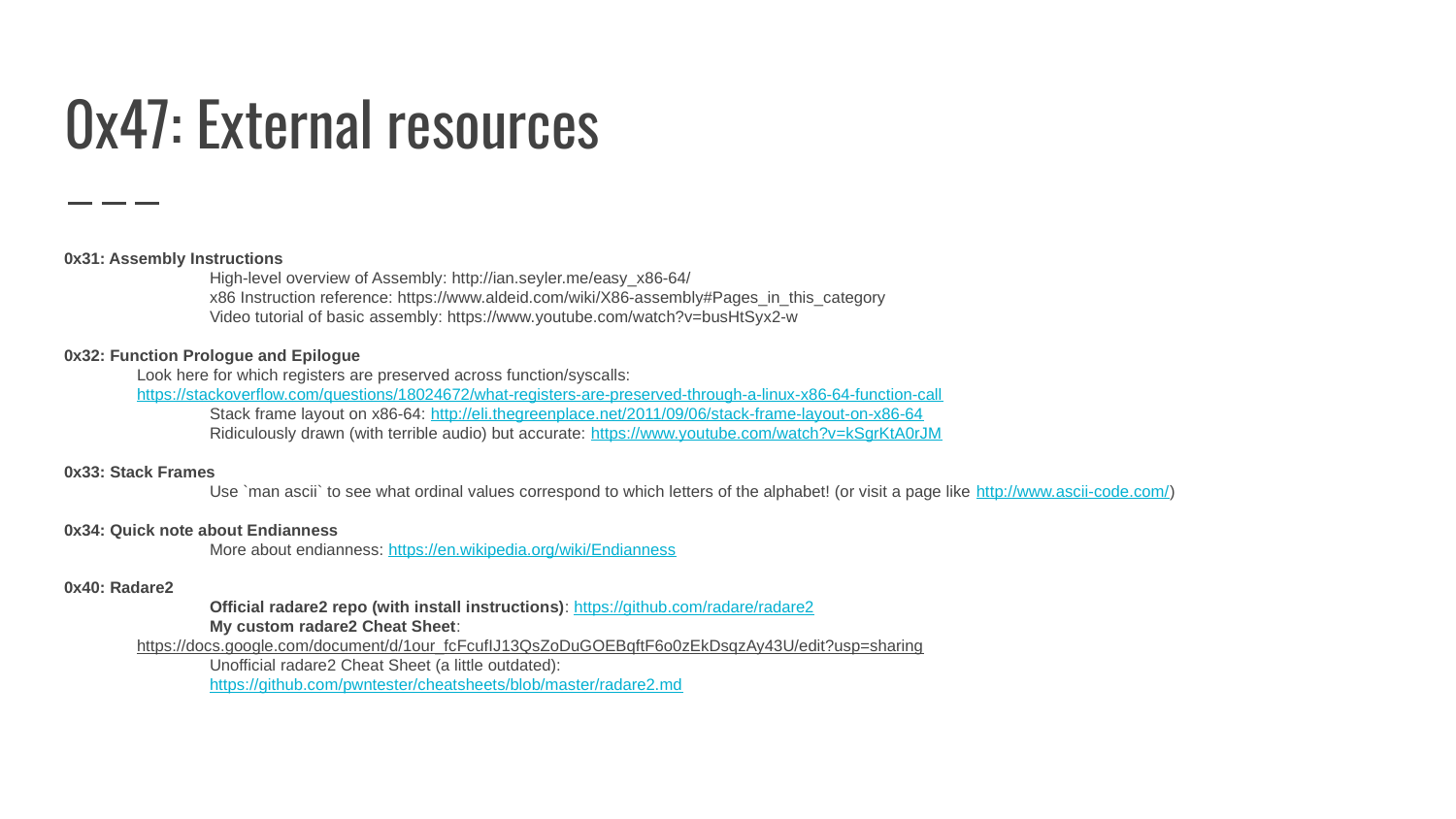

# 0x47: External resources
0x31: Assembly Instructions
	High-level overview of Assembly: http://ian.seyler.me/easy_x86-64/
	x86 Instruction reference: https://www.aldeid.com/wiki/X86-assembly#Pages_in_this_category
	Video tutorial of basic assembly: https://www.youtube.com/watch?v=busHtSyx2-w

0x32: Function Prologue and Epilogue
Look here for which registers are preserved across function/syscalls: https://stackoverflow.com/questions/18024672/what-registers-are-preserved-through-a-linux-x86-64-function-call
	Stack frame layout on x86-64: http://eli.thegreenplace.net/2011/09/06/stack-frame-layout-on-x86-64
	Ridiculously drawn (with terrible audio) but accurate: https://www.youtube.com/watch?v=kSgrKtA0rJM

0x33: Stack Frames
	Use `man ascii` to see what ordinal values correspond to which letters of the alphabet! (or visit a page like http://www.ascii-code.com/)

0x34: Quick note about Endianness
	More about endianness: https://en.wikipedia.org/wiki/Endianness

0x40: Radare2
	Official radare2 repo (with install instructions): https://github.com/radare/radare2
	My custom radare2 Cheat Sheet:
https://docs.google.com/document/d/1our_fcFcufIJ13QsZoDuGOEBqftF6o0zEkDsqzAy43U/edit?usp=sharing
	Unofficial radare2 Cheat Sheet (a little outdated):
	https://github.com/pwntester/cheatsheets/blob/master/radare2.md